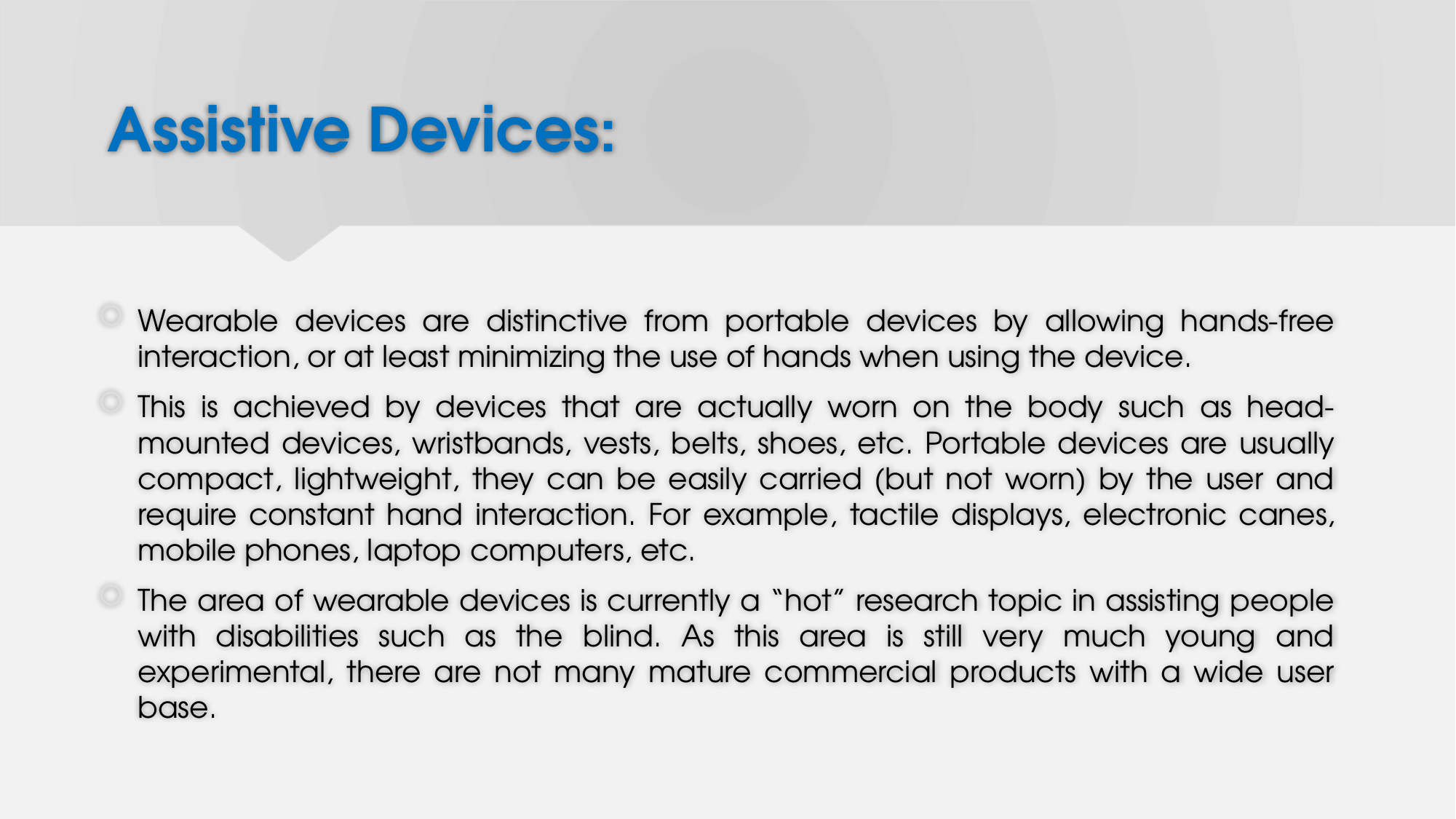

# Assistive Devices:
Wearable devices are distinctive from portable devices by allowing hands-free interaction, or at least minimizing the use of hands when using the device.
This is achieved by devices that are actually worn on the body such as head-mounted devices, wristbands, vests, belts, shoes, etc. Portable devices are usually compact, lightweight, they can be easily carried (but not worn) by the user and require constant hand interaction. For example, tactile displays, electronic canes, mobile phones, laptop computers, etc.
The area of wearable devices is currently a “hot” research topic in assisting people with disabilities such as the blind. As this area is still very much young and experimental, there are not many mature commercial products with a wide user base.